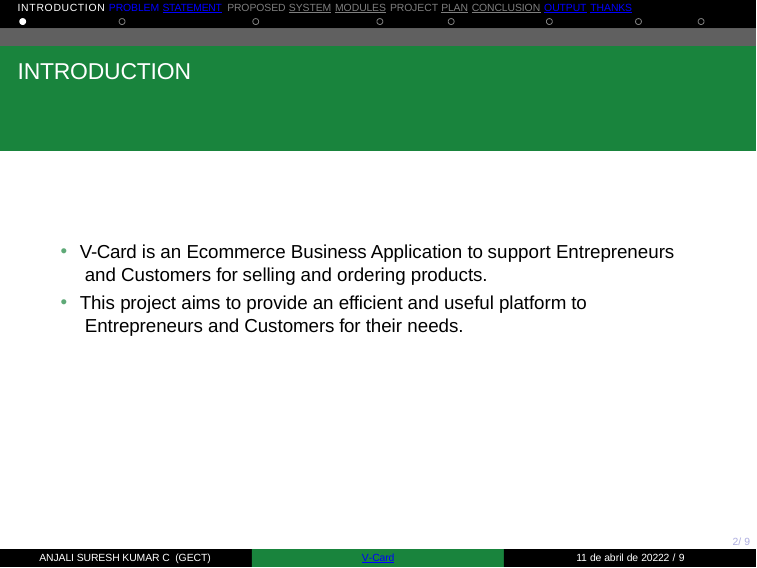

INTRODUCTION PROBLEM STATEMENT PROPOSED SYSTEM MODULES PROJECT PLAN CONCLUSION OUTPUT THANKS

# INTRODUCTION
V-Card is an Ecommerce Business Application to support Entrepreneurs  and Customers for selling and ordering products.
This project aims to provide an efficient and useful platform to  Entrepreneurs and Customers for their needs.
2/ 9

ANJALI SURESH KUMAR C (GECT)
V-Card
11 de abril de 20222 / 9